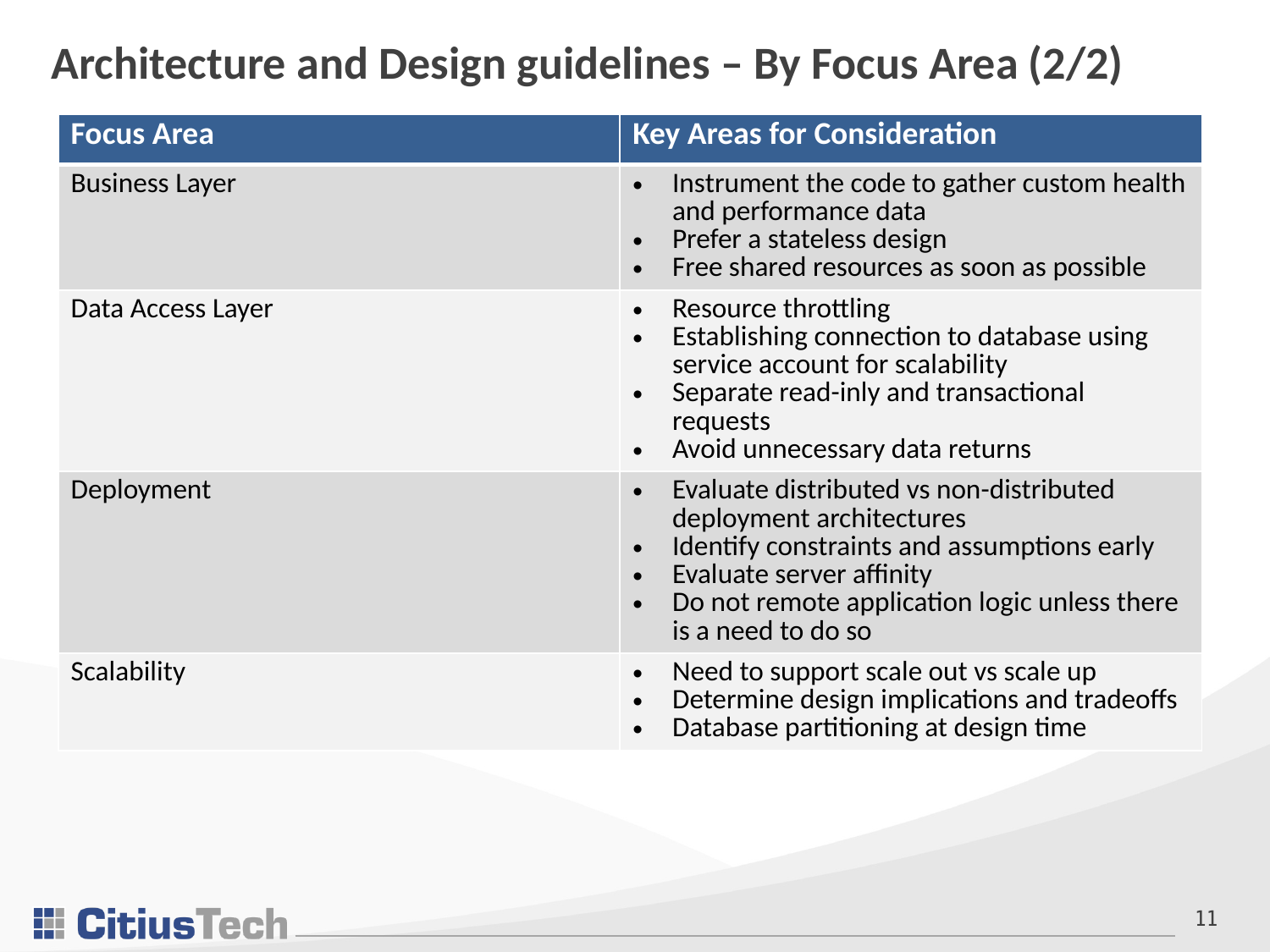

# Architecture and Design guidelines – By Focus Area (2/2)

| Focus Area | Key Areas for Consideration |
| --- | --- |
| Business Layer | Instrument the code to gather custom health and performance data Prefer a stateless design Free shared resources as soon as possible |
| Data Access Layer | Resource throttling Establishing connection to database using service account for scalability Separate read-inly and transactional requests Avoid unnecessary data returns |
| Deployment | Evaluate distributed vs non-distributed deployment architectures Identify constraints and assumptions early Evaluate server affinity Do not remote application logic unless there is a need to do so |
| Scalability | Need to support scale out vs scale up Determine design implications and tradeoffs Database partitioning at design time |